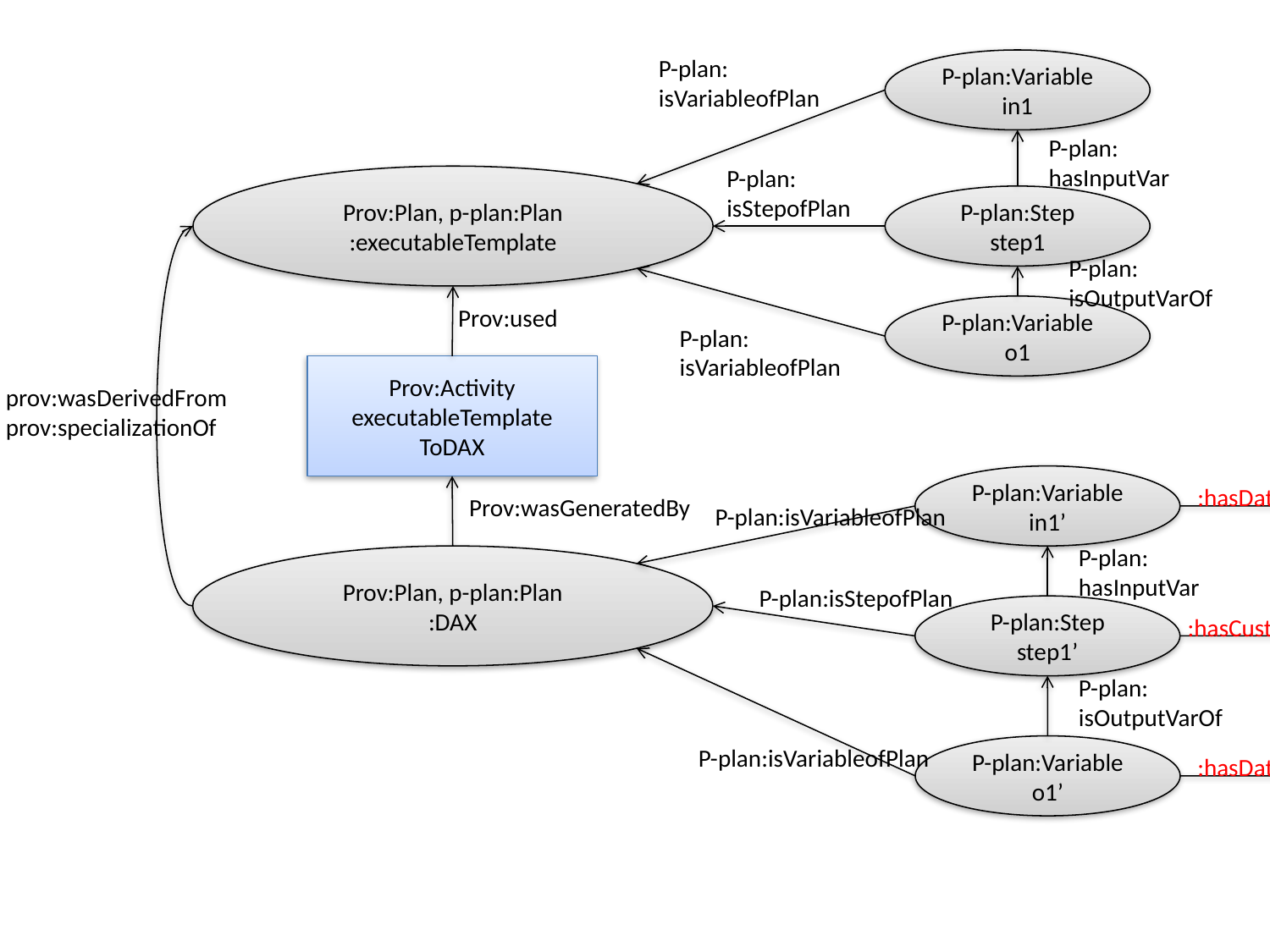

P-plan:
isVariableofPlan
P-plan:Variable
in1
P-plan:
hasInputVar
P-plan:
isStepofPlan
Prov:Plan, p-plan:Plan
:executableTemplate
P-plan:Step
step1
P-plan:
isOutputVarOf
Prov:used
P-plan:Variable
o1
P-plan:
isVariableofPlan
Prov:Activity
executableTemplate
ToDAX
prov:wasDerivedFrom
prov:specializationOf
P-plan:Variable
in1’
Str1
:hasDataBinding
Prov:wasGeneratedBy
P-plan:isVariableofPlan
P-plan:
hasInputVar
Prov:Plan, p-plan:Plan
:DAX
P-plan:isStepofPlan
P-plan:Step
step1’
Invocation line
:hasCustomData
P-plan:
isOutputVarOf
P-plan:isVariableofPlan
P-plan:Variable
o1’
str2
:hasDataBinding